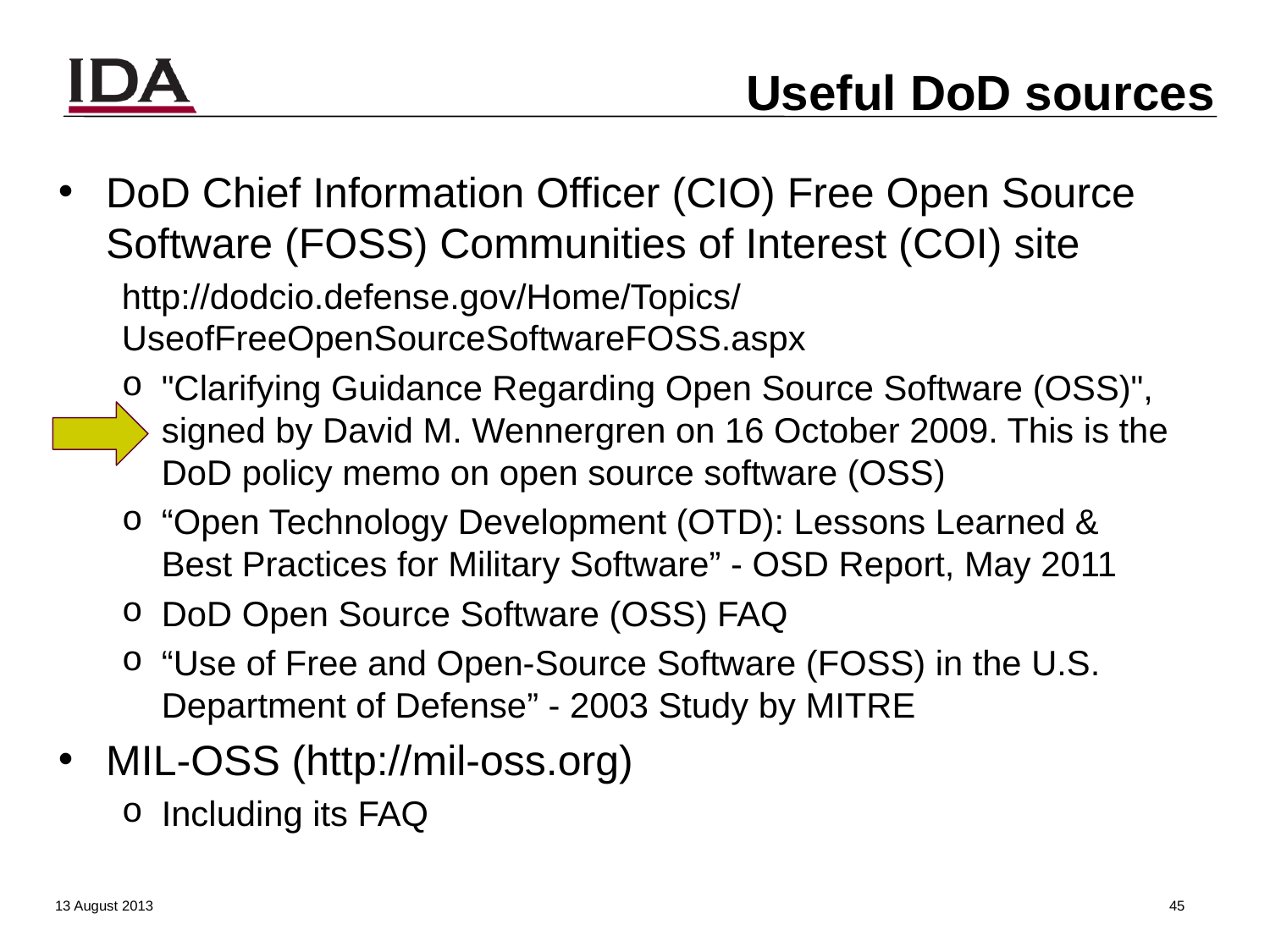

# Useful DoD sources
DoD Chief Information Officer (CIO) Free Open Source Software (FOSS) Communities of Interest (COI) site
http://dodcio.defense.gov/Home/Topics/UseofFreeOpenSourceSoftwareFOSS.aspx
"Clarifying Guidance Regarding Open Source Software (OSS)", signed by David M. Wennergren on 16 October 2009. This is the DoD policy memo on open source software (OSS)
“Open Technology Development (OTD): Lessons Learned & Best Practices for Military Software” - OSD Report, May 2011
DoD Open Source Software (OSS) FAQ
“Use of Free and Open-Source Software (FOSS) in the U.S. Department of Defense” - 2003 Study by MITRE
MIL-OSS (http://mil-oss.org)
Including its FAQ

13 August 2013
45